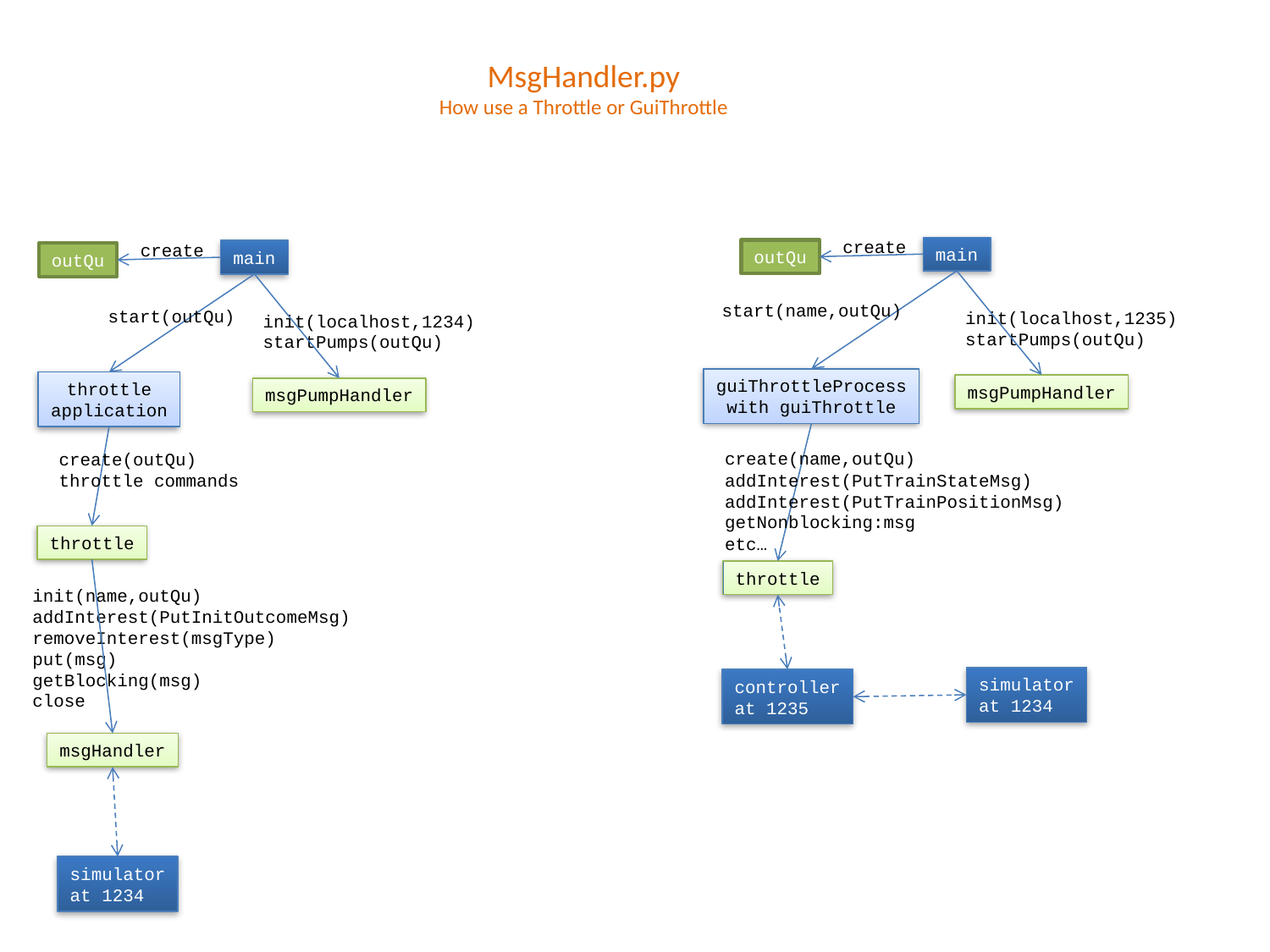

MsgHandler.py
How use a Throttle or GuiThrottle
create
create
main
outQu
main
outQu
start(name,outQu)
start(outQu)
init(localhost,1235)
startPumps(outQu)
init(localhost,1234)
startPumps(outQu)
guiThrottleProcess
with guiThrottle
throttle
application
msgPumpHandler
msgPumpHandler
create(name,outQu)
addInterest(PutTrainStateMsg)
addInterest(PutTrainPositionMsg)
getNonblocking:msg
etc…
create(outQu)
throttle commands
throttle
throttle
init(name,outQu)
addInterest(PutInitOutcomeMsg)
removeInterest(msgType)
put(msg)
getBlocking(msg)
close
simulator
at 1234
controller
at 1235
msgHandler
simulator
at 1234